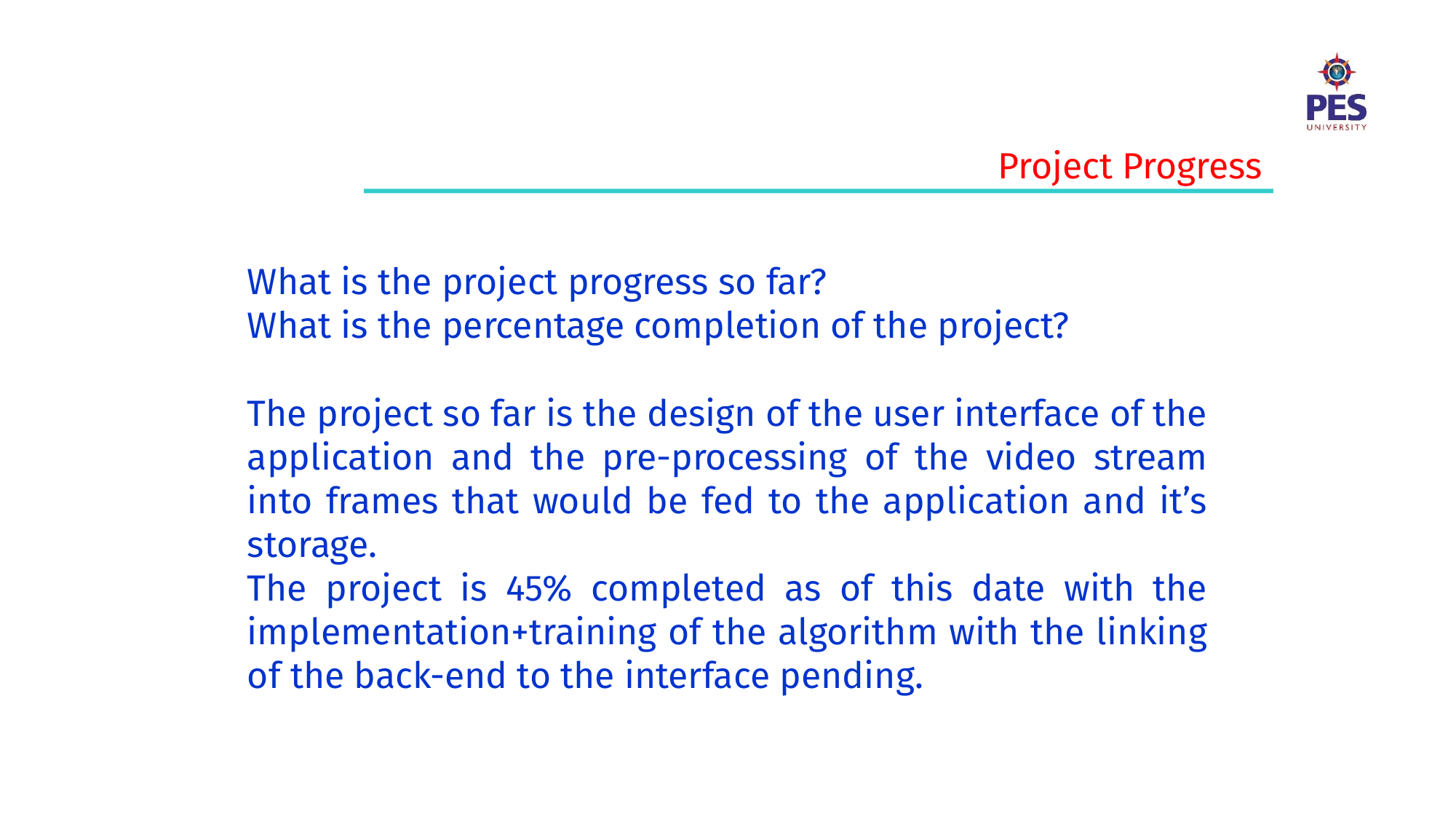

Project Progress

What is the project progress so far?
What is the percentage completion of the project?

The project so far is the design of the user interface of the application and the pre-processing of the video stream into frames that would be fed to the application and it’s storage.
The project is 45% completed as of this date with the implementation+training of the algorithm with the linking of the back-end to the interface pending.